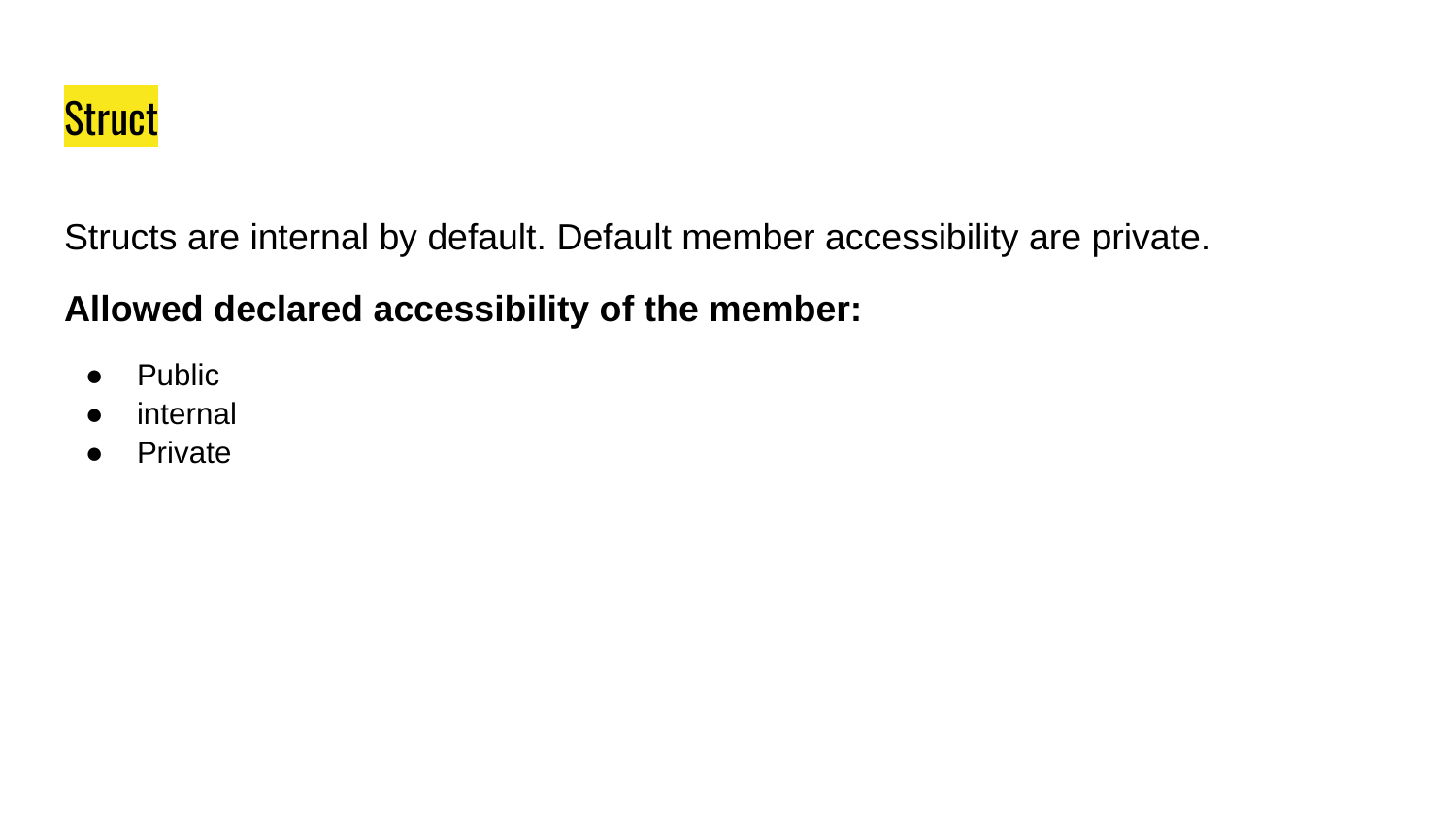

# Struct
Structs are internal by default. Default member accessibility are private.
Allowed declared accessibility of the member:
Public
internal
Private